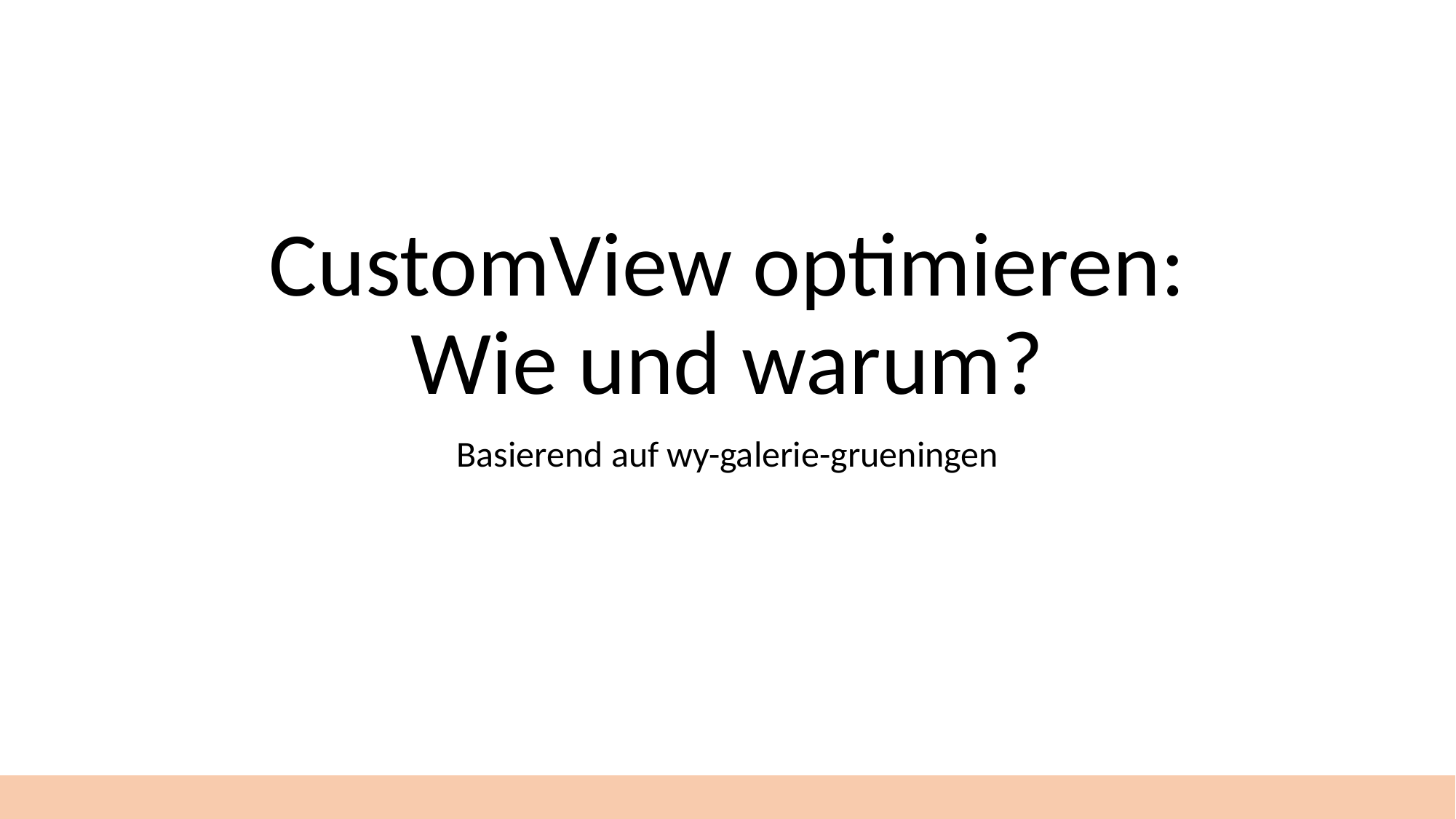

# CustomView optimieren: Wie und warum?
Basierend auf wy-galerie-grueningen